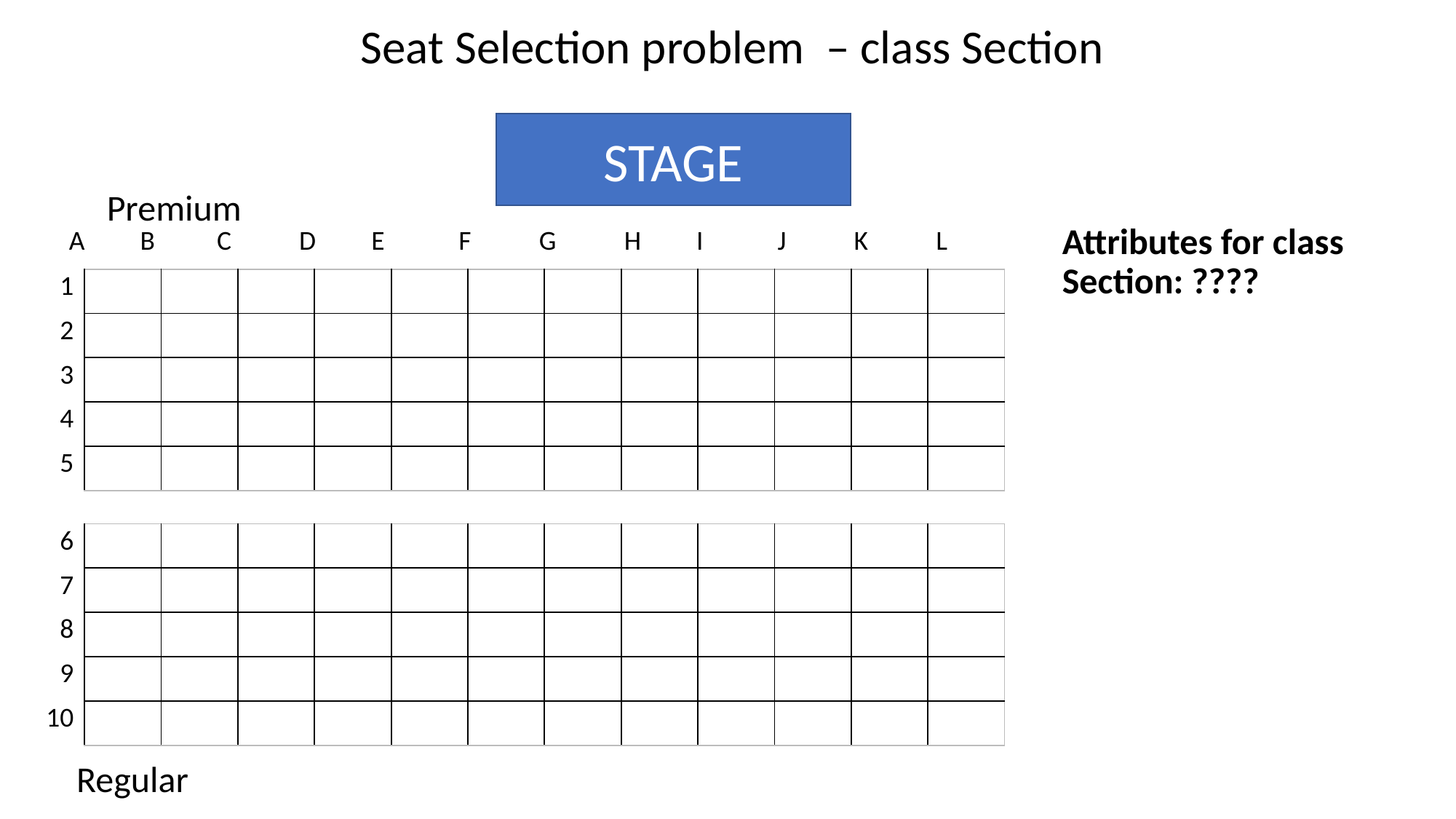

# Seat Selection problem  – class Section
STAGE
Premium
A         B          C           D         E            F           G           H         I            J           K           L
Attributes for class Section: ????
| 1 |  |  |  |  |  |  |  |  |  |  |  |  |
| --- | --- | --- | --- | --- | --- | --- | --- | --- | --- | --- | --- | --- |
| 2 |  |  |  |  |  |  |  |  |  |  |  |  |
| 3 |  |  |  |  |  |  |  |  |  |  |  |  |
| 4 |  |  |  |  |  |  |  |  |  |  |  |  |
| 5 |  |  |  |  |  |  |  |  |  |  |  |  |
| 6 |  |  |  |  |  |  |  |  |  |  |  |  |
| --- | --- | --- | --- | --- | --- | --- | --- | --- | --- | --- | --- | --- |
| 7 |  |  |  |  |  |  |  |  |  |  |  |  |
| 8 |  |  |  |  |  |  |  |  |  |  |  |  |
| 9 |  |  |  |  |  |  |  |  |  |  |  |  |
| 10 |  |  |  |  |  |  |  |  |  |  |  |  |
Regular